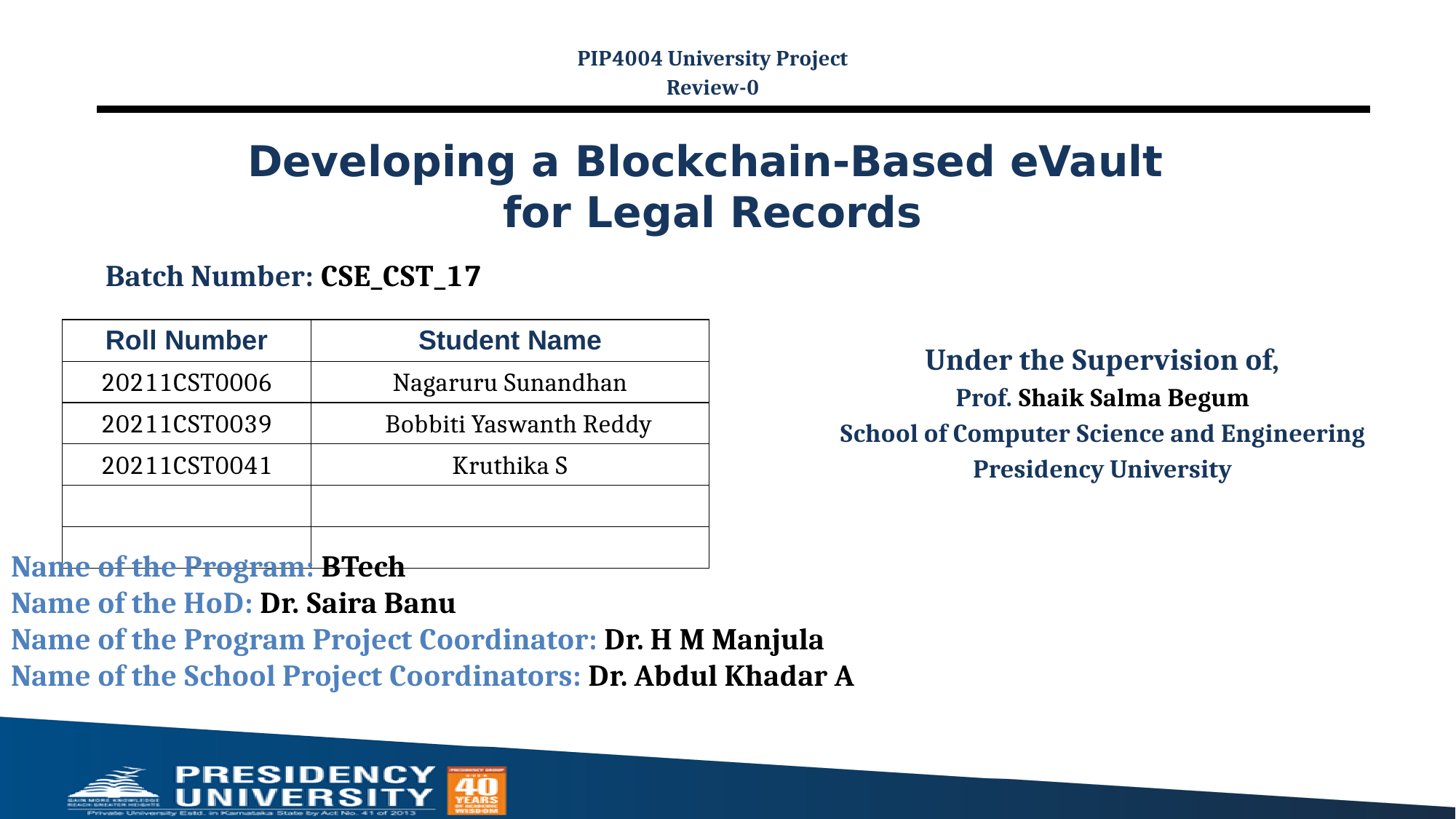

PIP4004 University Project
Review-0
# Developing a Blockchain-Based eVault for Legal Records
Batch Number: CSE_CST_17

Under the Supervision of,
Prof. Shaik Salma Begum
School of Computer Science and Engineering
Presidency University

|  |  |
| --- | --- |
|  |  |
|  |  |
|  |  |
| Roll Number | Student Name |
| --- | --- |
| 20211CST0006 | Nagaruru Sunandhan |
| 20211CST0039 | Bobbiti Yaswanth Reddy |
| 20211CST0041 | Kruthika S |
|  |  |
|  |  |
Name of the Program: BTech
Name of the HoD: Dr. Saira Banu
Name of the Program Project Coordinator: Dr. H M Manjula
Name of the School Project Coordinators: Dr. Abdul Khadar A